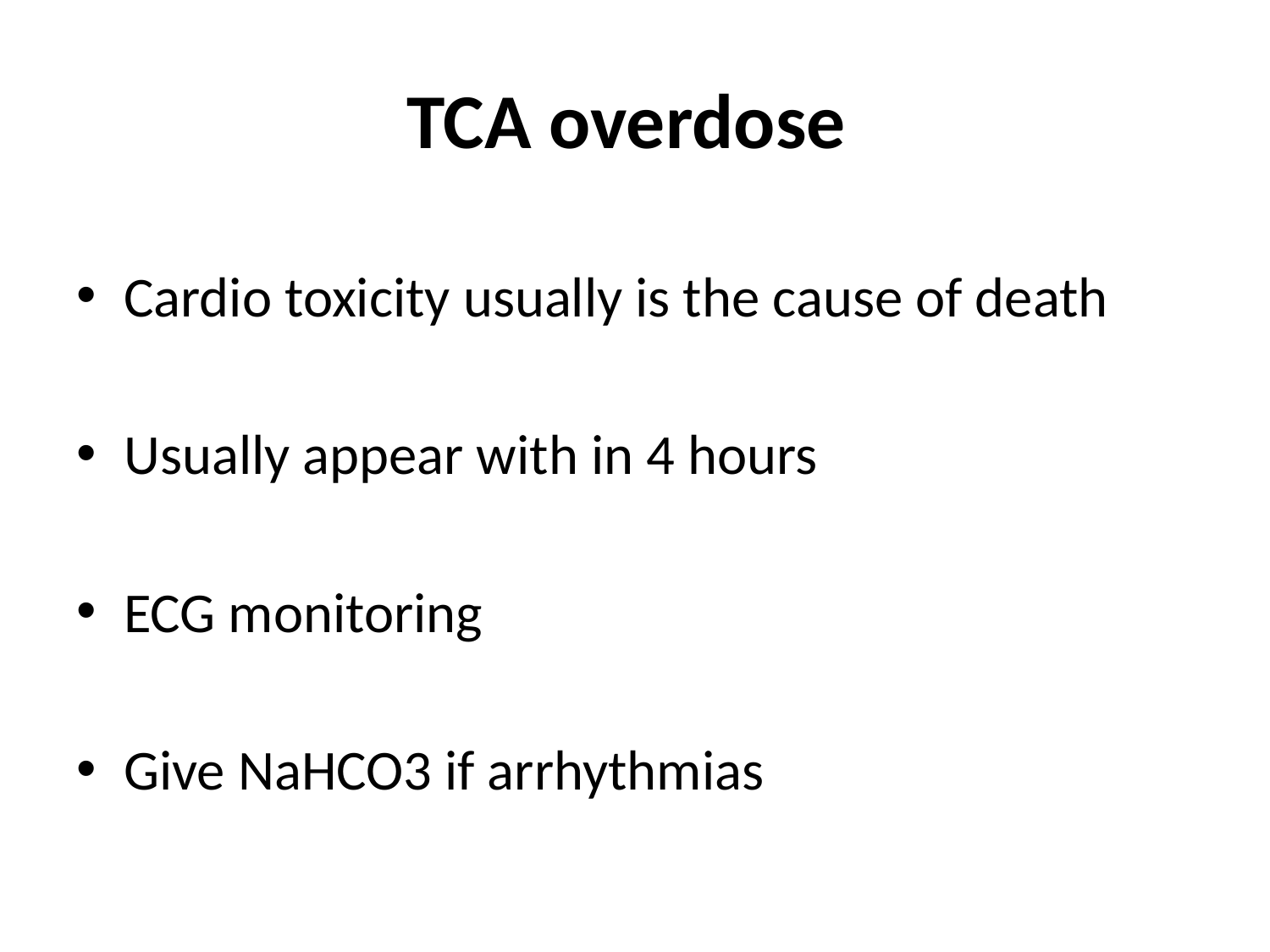

# TCA overdose
Cardio toxicity usually is the cause of death

Usually appear with in 4 hours

ECG monitoring

Give NaHCO3 if arrhythmias